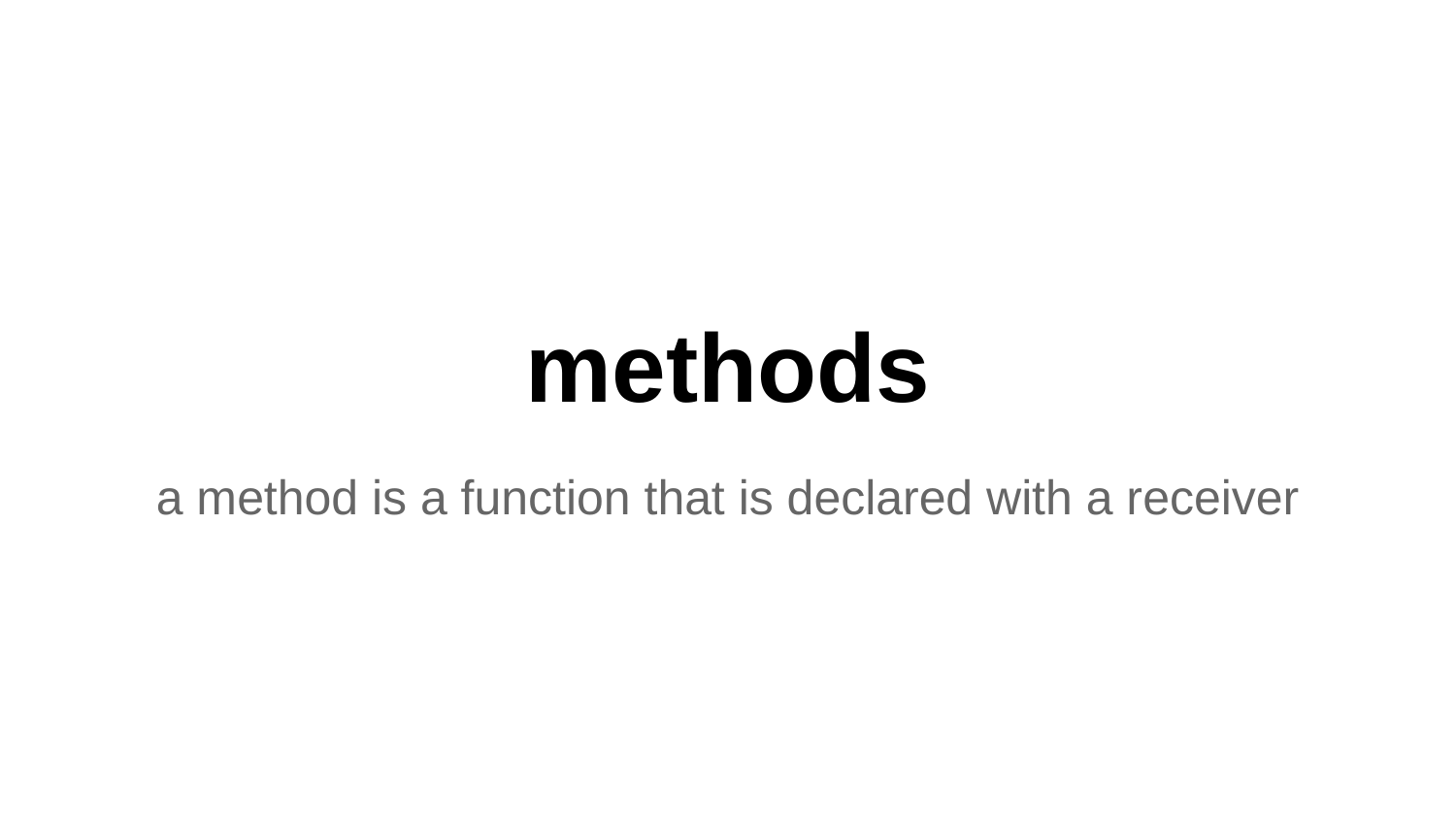

# methods
a method is a function that is declared with a receiver